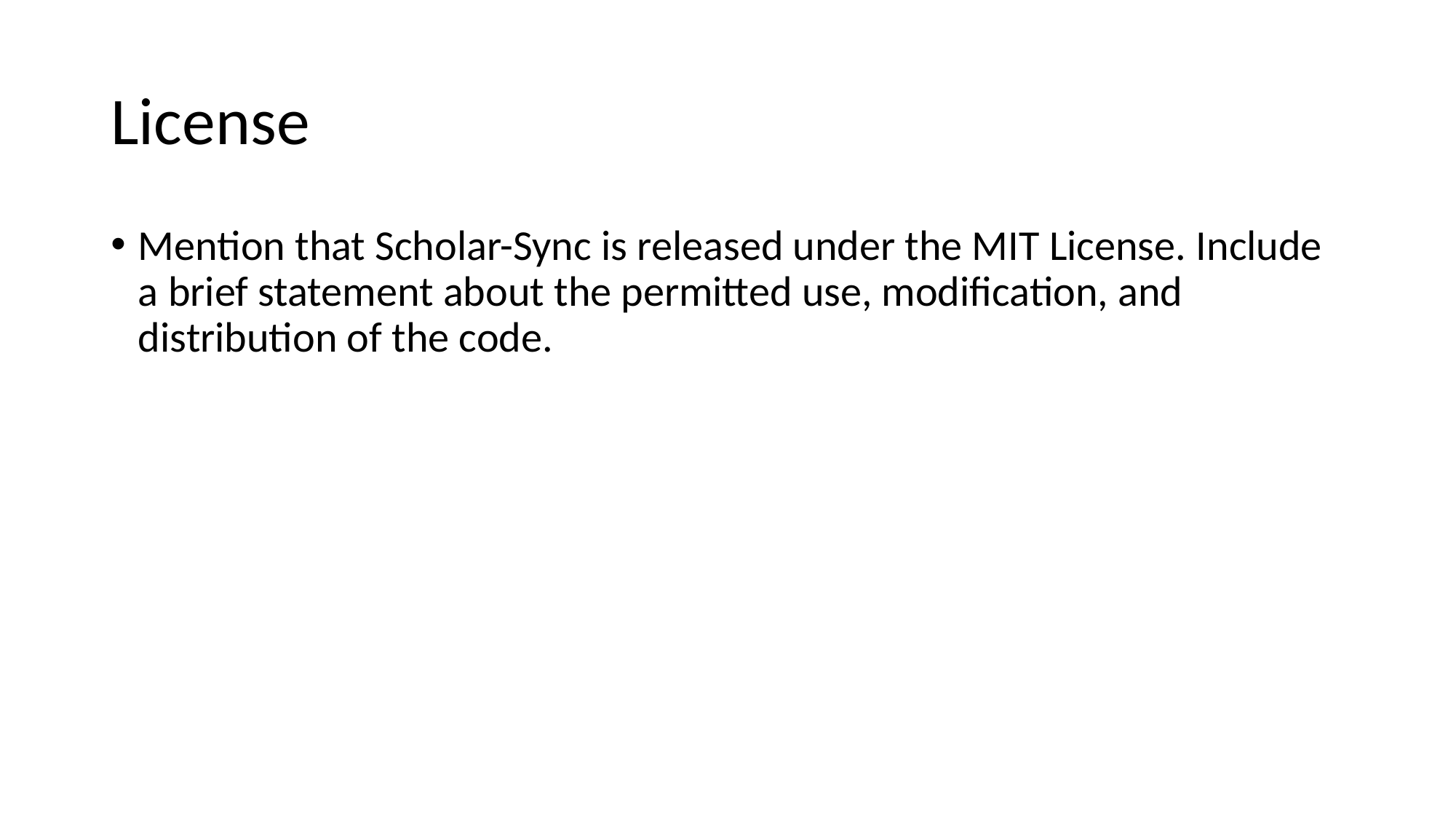

# License
Mention that Scholar-Sync is released under the MIT License. Include a brief statement about the permitted use, modification, and distribution of the code.